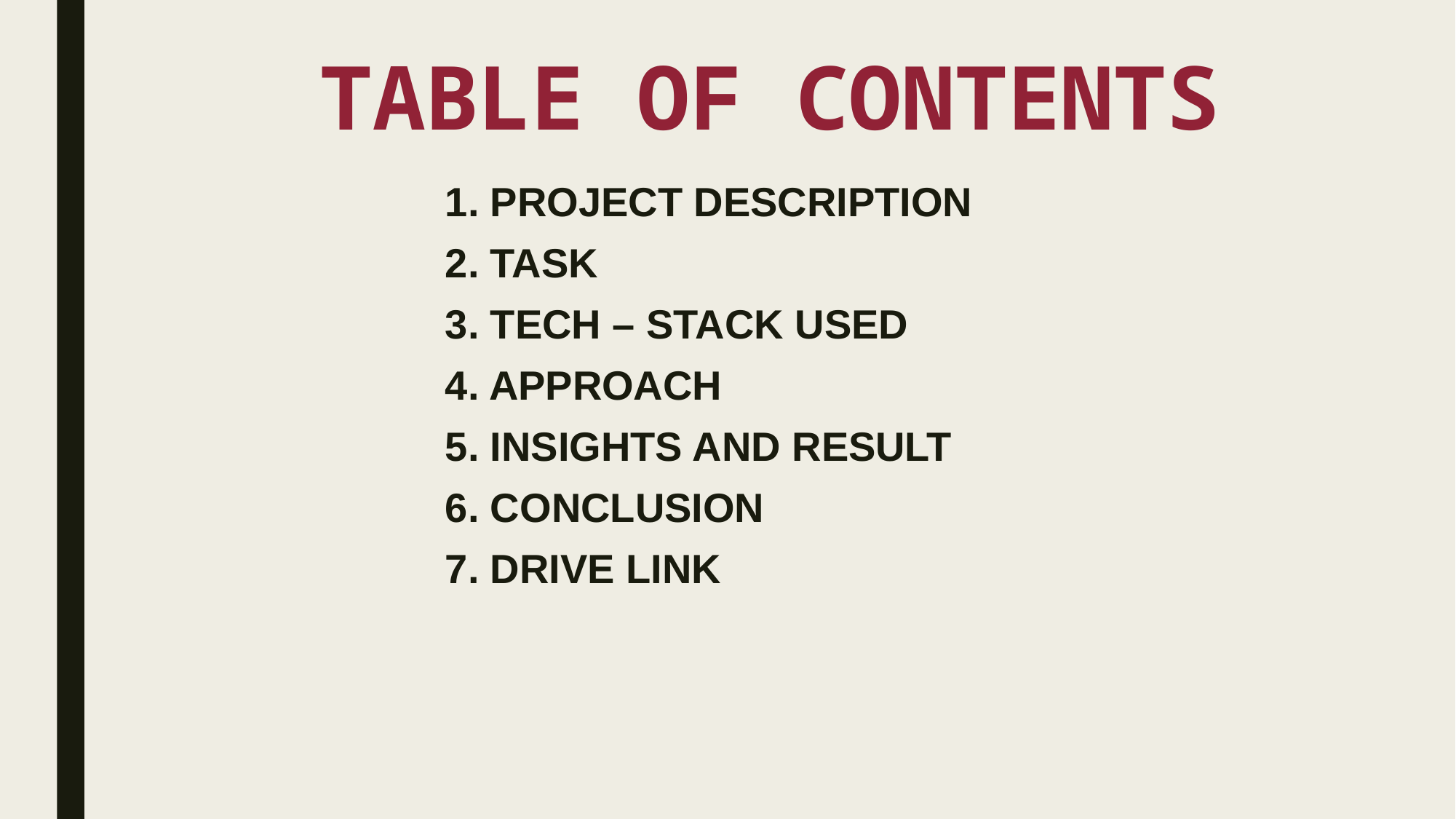

# TABLE OF CONTENTS
1. PROJECT DESCRIPTION
2. TASK
3. TECH – STACK USED
4. APPROACH
5. INSIGHTS AND RESULT
6. CONCLUSION
7. DRIVE LINK